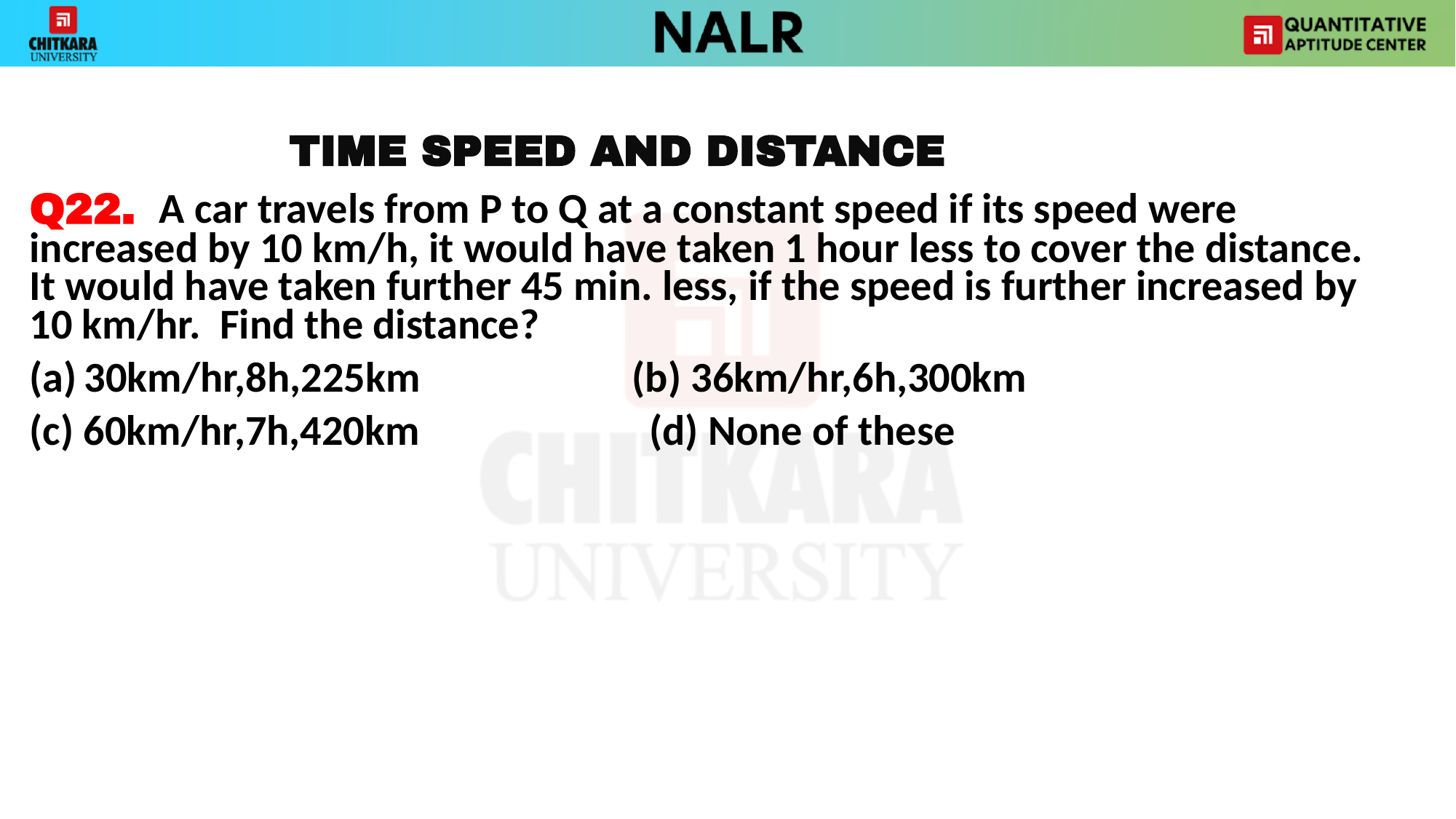

TIME SPEED AND DISTANCE
Q22.  A car travels from P to Q at a constant speed if its speed were increased by 10 km/h, it would have taken 1 hour less to cover the distance.  It would have taken further 45 min. less, if the speed is further increased by 10 km/hr.  Find the distance?
30km/hr,8h,225km                      (b) 36km/hr,6h,300km
(c) 60km/hr,7h,420km		  (d) None of these